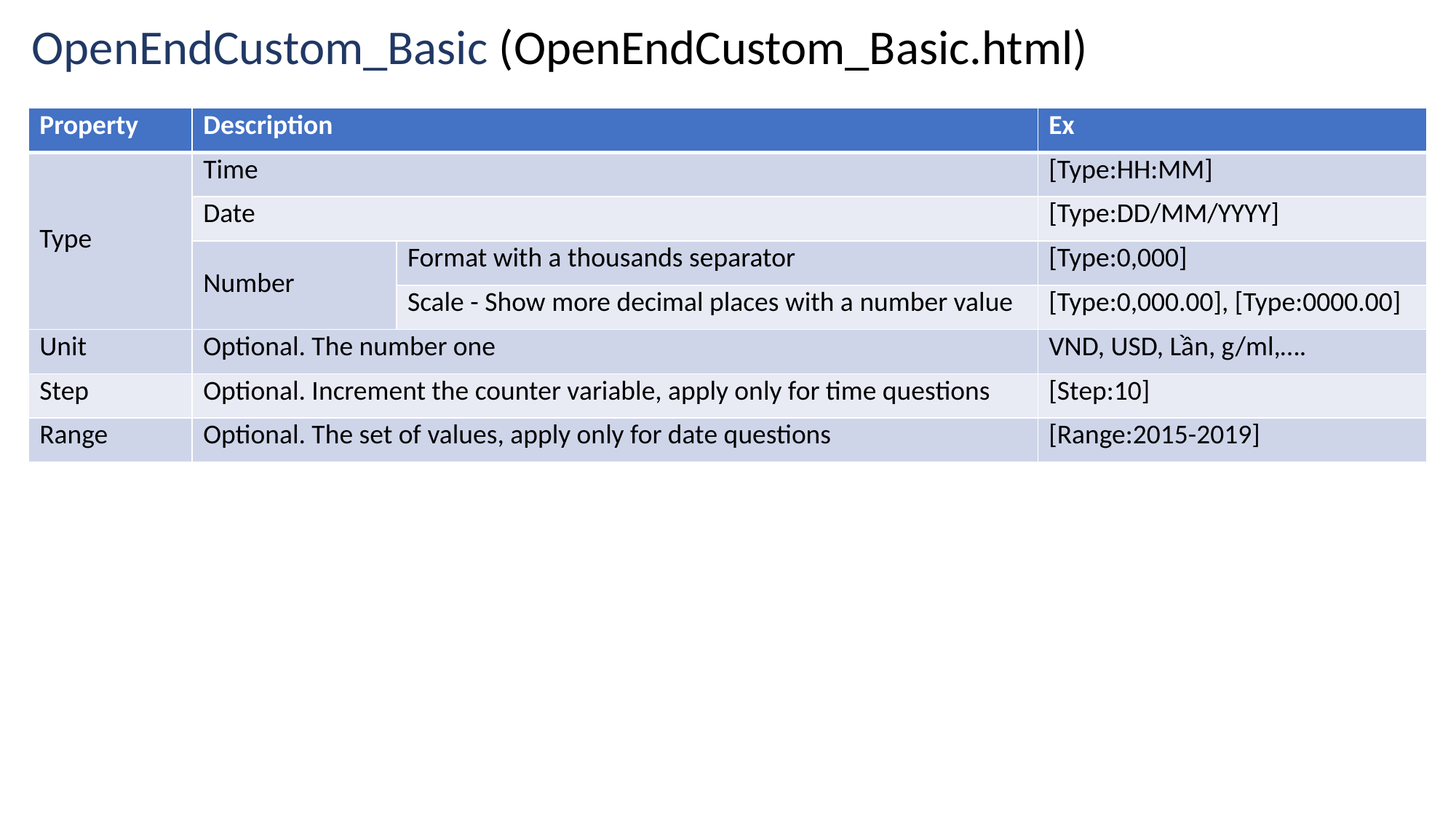

# OpenEndCustom_Basic (OpenEndCustom_Basic.html)
| Property | Description |  | Ex |
| --- | --- | --- | --- |
| Type | Time |  | [Type:HH:MM] |
|  | Date |  | [Type:DD/MM/YYYY] |
|  | Number | Format with a thousands separator | [Type:0,000] |
|  |  | Scale - Show more decimal places with a number value | [Type:0,000.00], [Type:0000.00] |
| Unit | Optional. The number one |  | VND, USD, Lần, g/ml,…. |
| Step | Optional. Increment the counter variable, apply only for time questions |  | [Step:10] |
| Range | Optional. The set of values, apply only for date questions |  | [Range:2015-2019] |